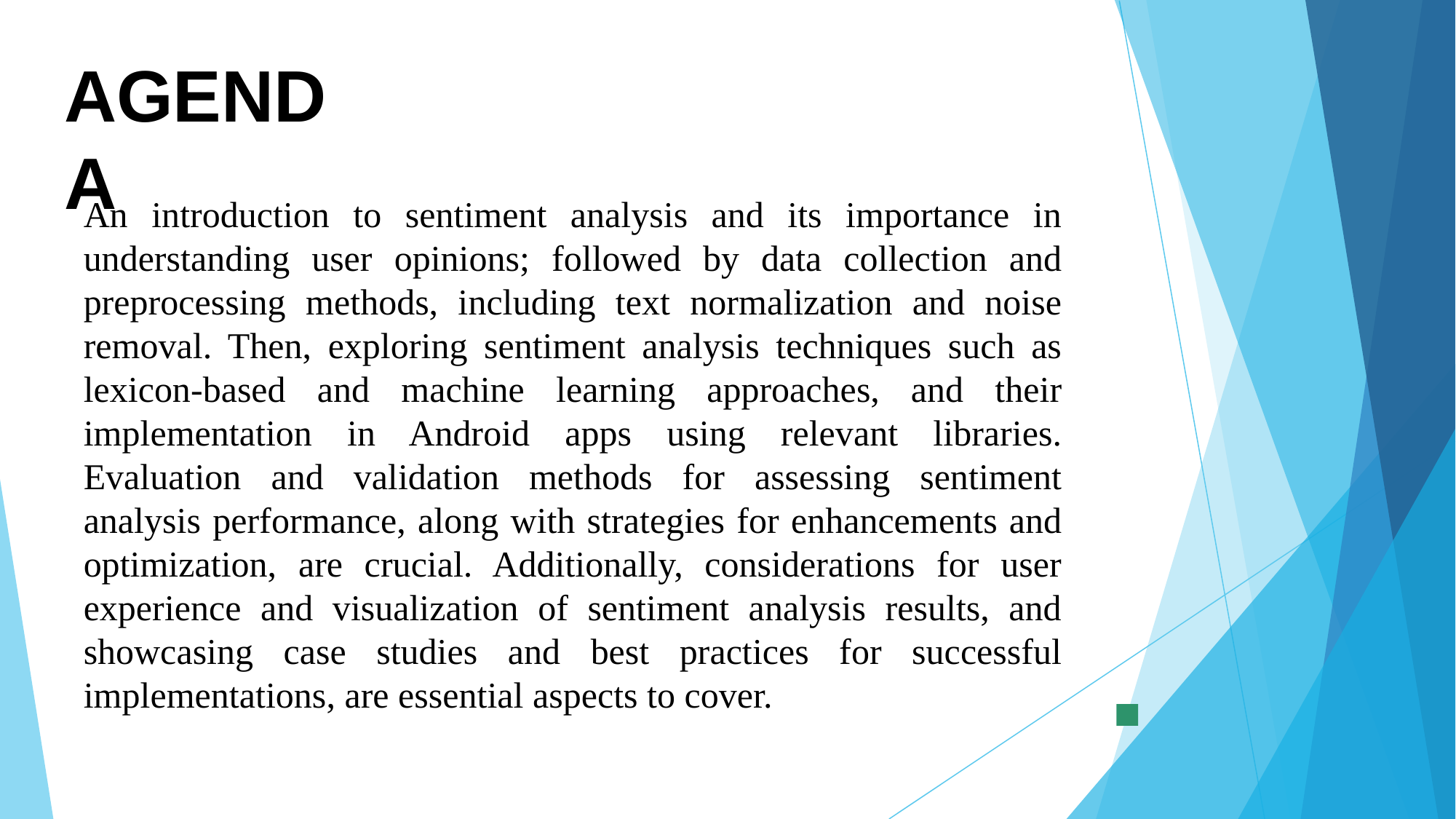

# AGENDA
An introduction to sentiment analysis and its importance in understanding user opinions; followed by data collection and preprocessing methods, including text normalization and noise removal. Then, exploring sentiment analysis techniques such as lexicon-based and machine learning approaches, and their implementation in Android apps using relevant libraries. Evaluation and validation methods for assessing sentiment analysis performance, along with strategies for enhancements and optimization, are crucial. Additionally, considerations for user experience and visualization of sentiment analysis results, and showcasing case studies and best practices for successful implementations, are essential aspects to cover.